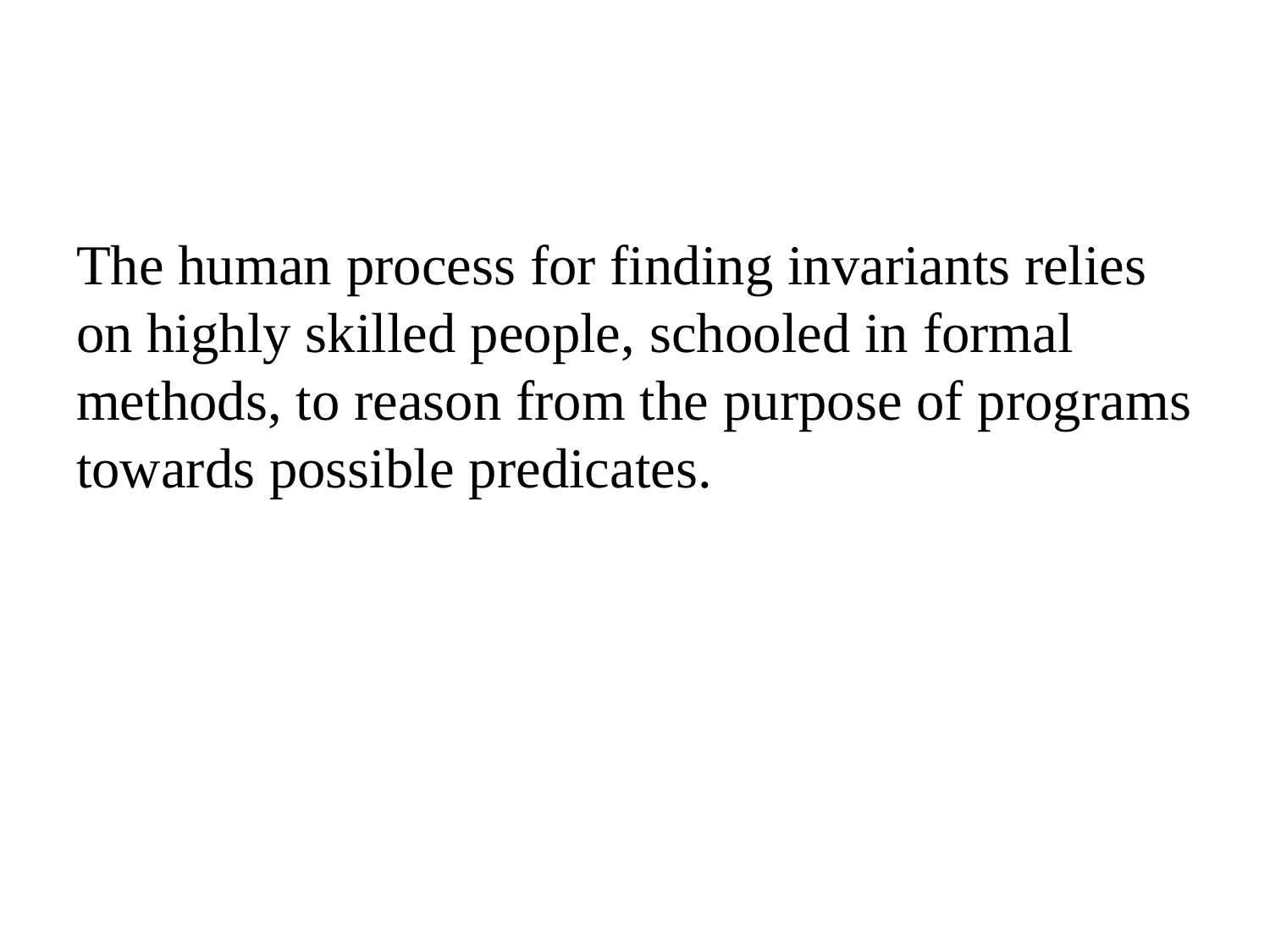

#
The human process for finding invariants relies on highly skilled people, schooled in formal methods, to reason from the purpose of programs towards possible predicates.